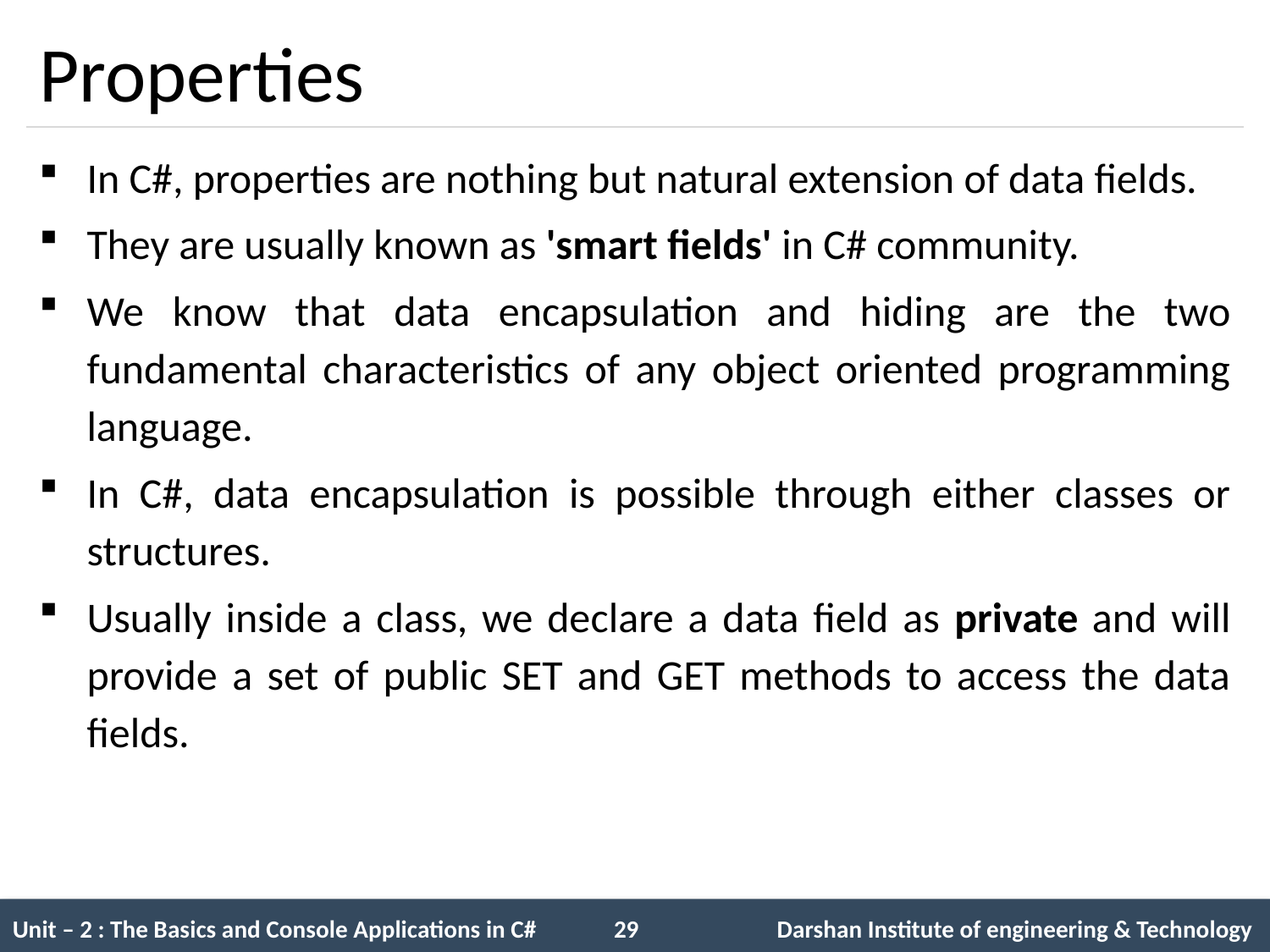

# Properties
In C#, properties are nothing but natural extension of data fields.
They are usually known as 'smart fields' in C# community.
We know that data encapsulation and hiding are the two fundamental characteristics of any object oriented programming language.
In C#, data encapsulation is possible through either classes or structures.
Usually inside a class, we declare a data field as private and will provide a set of public SET and GET methods to access the data fields.